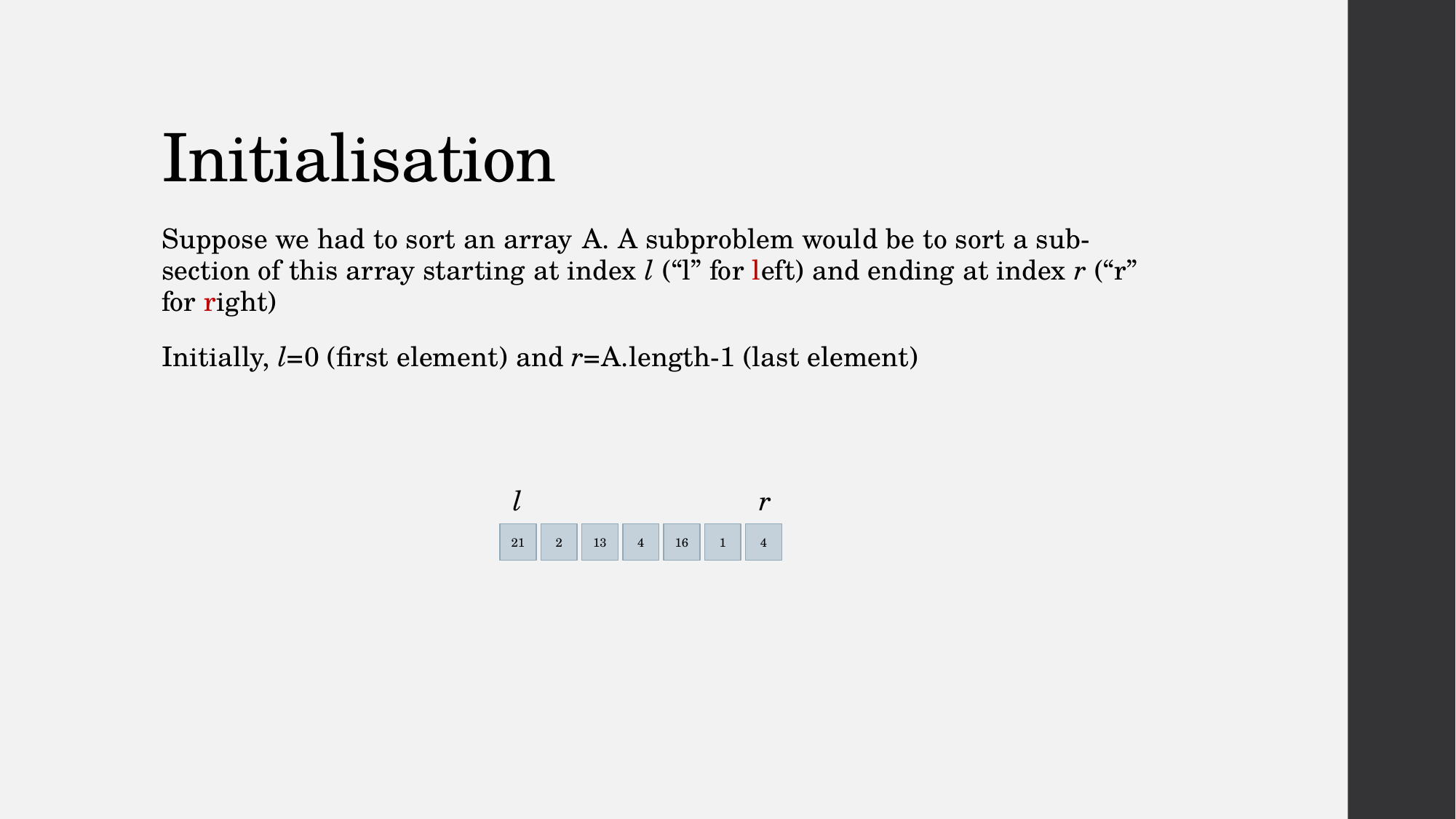

# Initialisation
Suppose we had to sort an array A. A subproblem would be to sort a sub-section of this array starting at index l (“l” for left) and ending at index r (“r” for right)
Initially, l=0 (first element) and r=A.length-1 (last element)

l
r
21
2
13
4
16
1
4